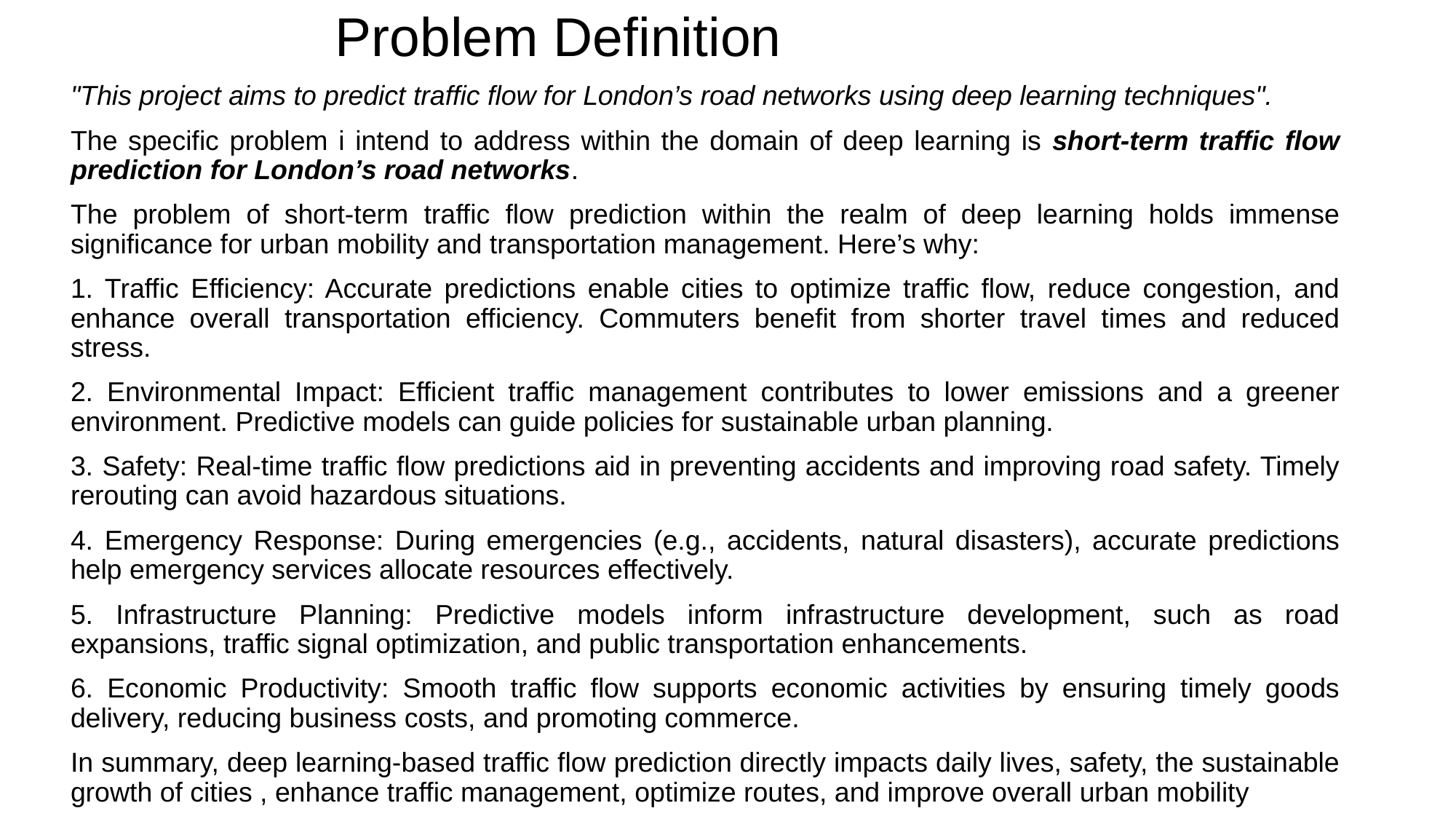

# Problem Definition
"This project aims to predict traffic flow for London’s road networks using deep learning techniques".
The specific problem i intend to address within the domain of deep learning is short-term traffic flow prediction for London’s road networks.
The problem of short-term traffic flow prediction within the realm of deep learning holds immense significance for urban mobility and transportation management. Here’s why:
1. Traffic Efficiency: Accurate predictions enable cities to optimize traffic flow, reduce congestion, and enhance overall transportation efficiency. Commuters benefit from shorter travel times and reduced stress.
2. Environmental Impact: Efficient traffic management contributes to lower emissions and a greener environment. Predictive models can guide policies for sustainable urban planning.
3. Safety: Real-time traffic flow predictions aid in preventing accidents and improving road safety. Timely rerouting can avoid hazardous situations.
4. Emergency Response: During emergencies (e.g., accidents, natural disasters), accurate predictions help emergency services allocate resources effectively.
5. Infrastructure Planning: Predictive models inform infrastructure development, such as road expansions, traffic signal optimization, and public transportation enhancements.
6. Economic Productivity: Smooth traffic flow supports economic activities by ensuring timely goods delivery, reducing business costs, and promoting commerce.
In summary, deep learning-based traffic flow prediction directly impacts daily lives, safety, the sustainable growth of cities , enhance traffic management, optimize routes, and improve overall urban mobility